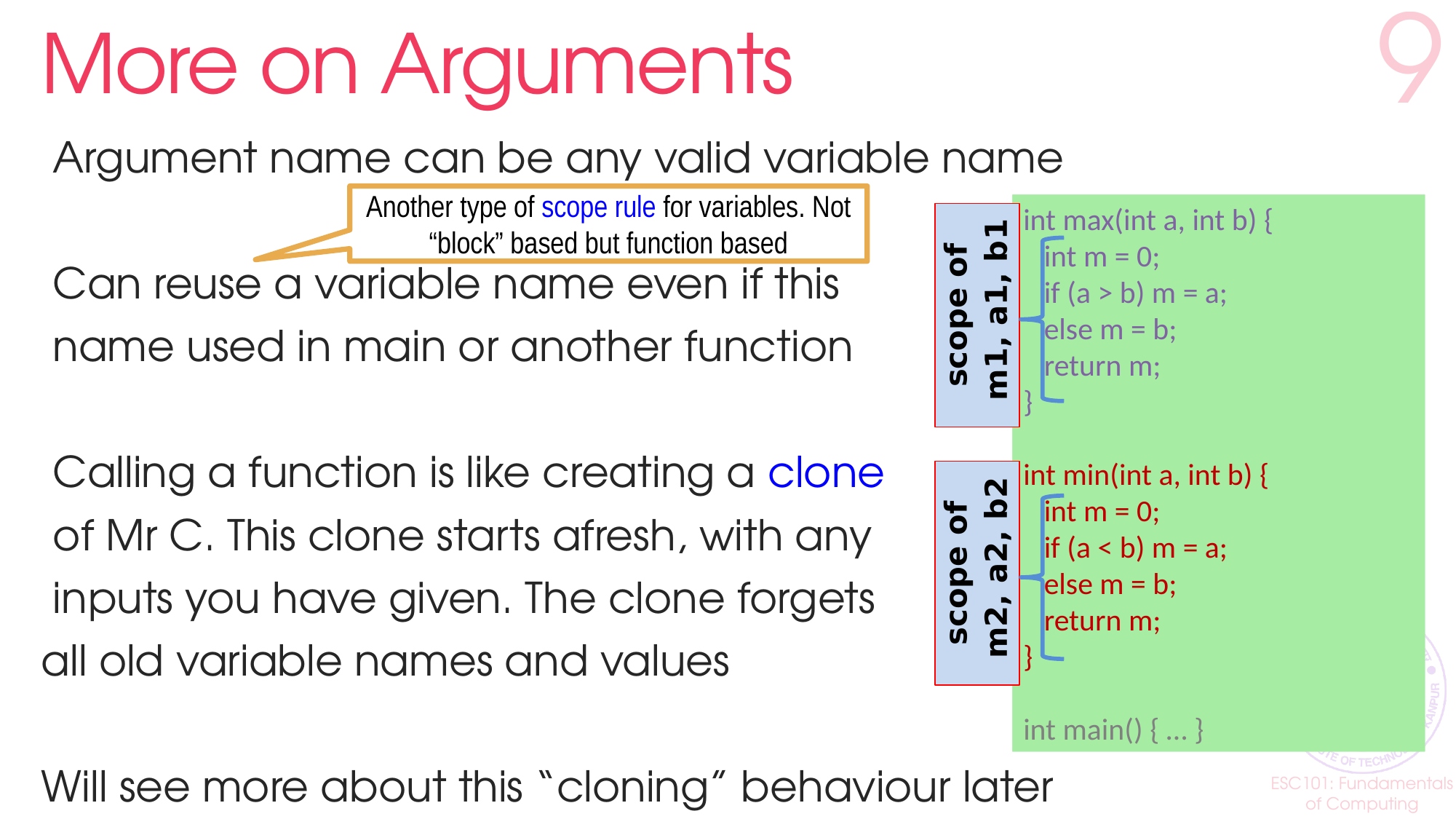

# More on Arguments
9
Argument name can be any valid variable name

Can reuse a variable name even if this
name used in main or another function

Calling a function is like creating a clone
 of Mr C. This clone starts afresh, with any
 inputs you have given. The clone forgets
all old variable names and values

Will see more about this “cloning” behaviour later

Another type of scope rule for variables. Not “block” based but function based
int max(int a, int b) {
   int m = 0;
   if (a > b) m = a;
   else m = b;
   return m;
}

int min(int a, int b) {
   int m = 0;
   if (a < b) m = a;
   else m = b;
   return m;
}

int main() { … }
int max(int a1, int b1) {
   int m1 = 0;
   if (a1 > b1) m1 = a1;
   else m1 = b1;
   return m1;
}

int min(int a2, int b2) {
   int m2 = 0;
   if (a2 < b2) m2 = a2;
   else m2 = b2;
   return m2;
}

int main() { … }

scope of
 m1, a1, b1

scope of
 m2, a2, b2